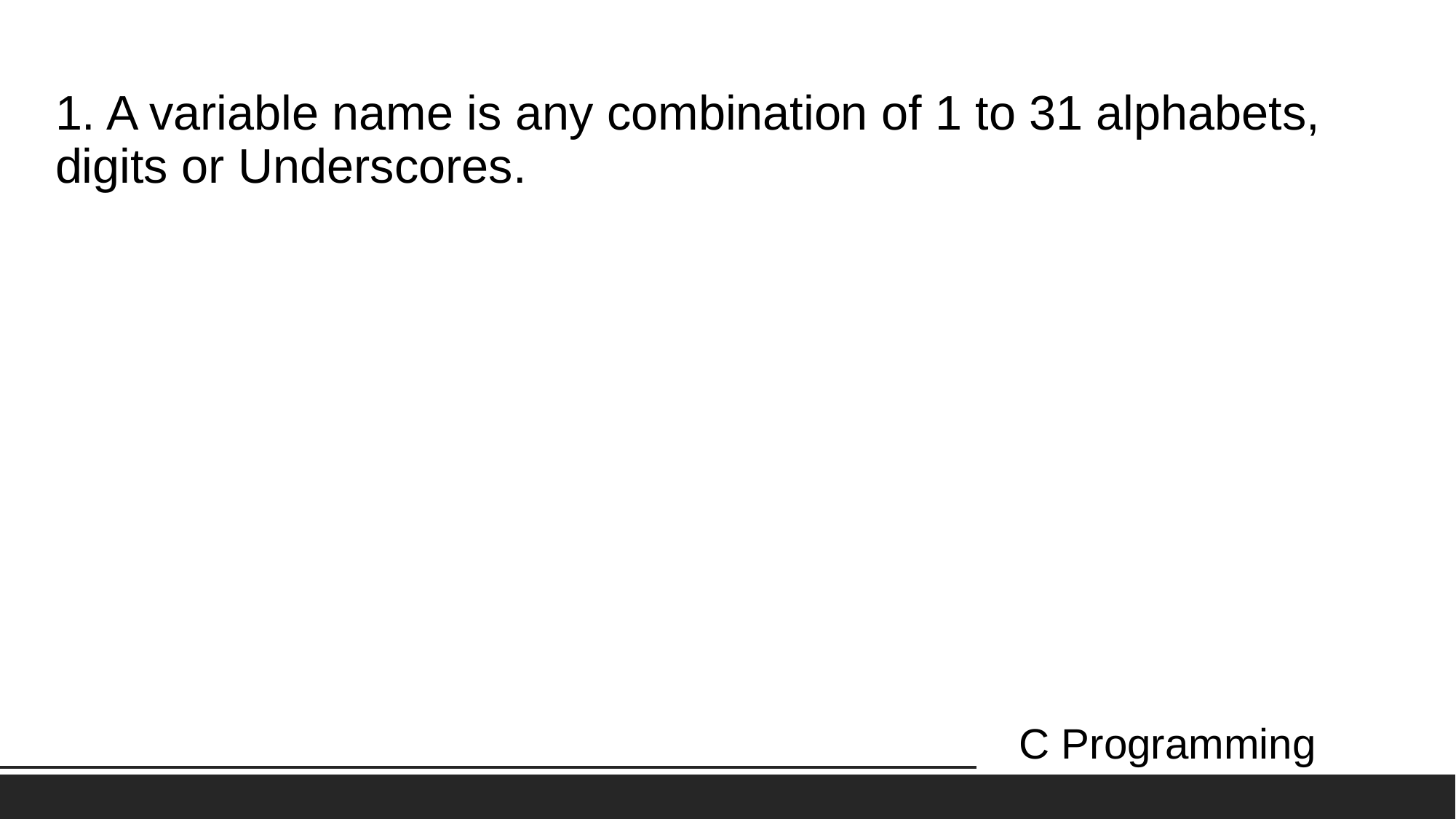

# 1. A variable name is any combination of 1 to 31 alphabets, digits or Underscores.